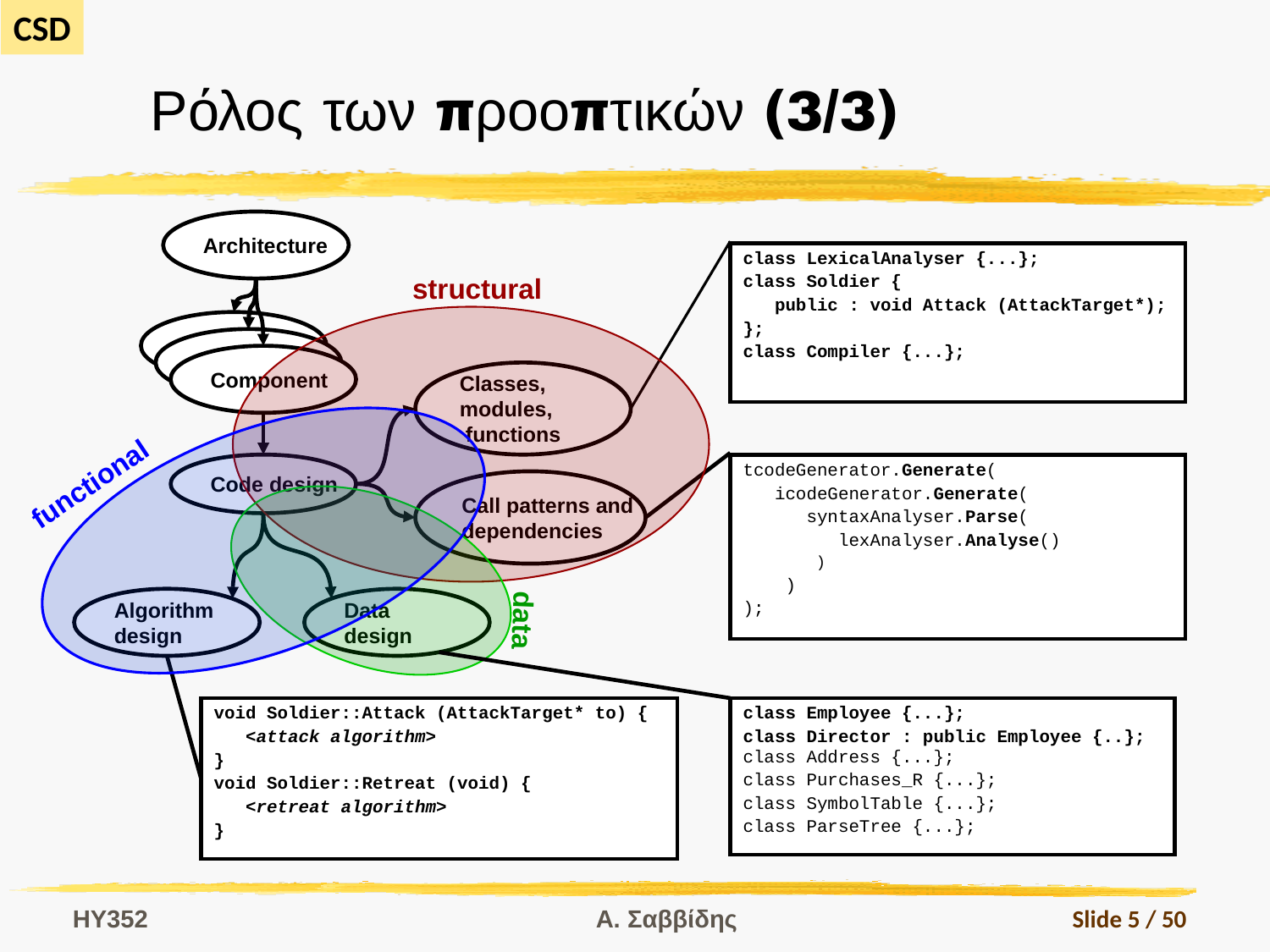

# Ρόλος των προοπτικών (3/3)
Architecture
| class LexicalAnalyser {...}; class Soldier { public : void Attack (AttackTarget\*); }; class Compiler {...}; |
| --- |
structural

Component
Component
Component
Classes,
modules,
 functions

Code design
| tcodeGenerator.Generate( icodeGenerator.Generate( syntaxAnalyser.Parse( lexAnalyser.Analyse() ) ) ); |
| --- |
functional
Call patterns and
dependencies

Algorithm
design
Data
design
data

| void Soldier::Attack (AttackTarget\* to) { <attack algorithm> } void Soldier::Retreat (void) { <retreat algorithm> } |
| --- |
| class Employee {...}; class Director : public Employee {..}; class Address {...}; class Purchases\_R {...}; class SymbolTable {...}; class ParseTree {...}; |
| --- |
HY352
Α. Σαββίδης
Slide 5 / 50